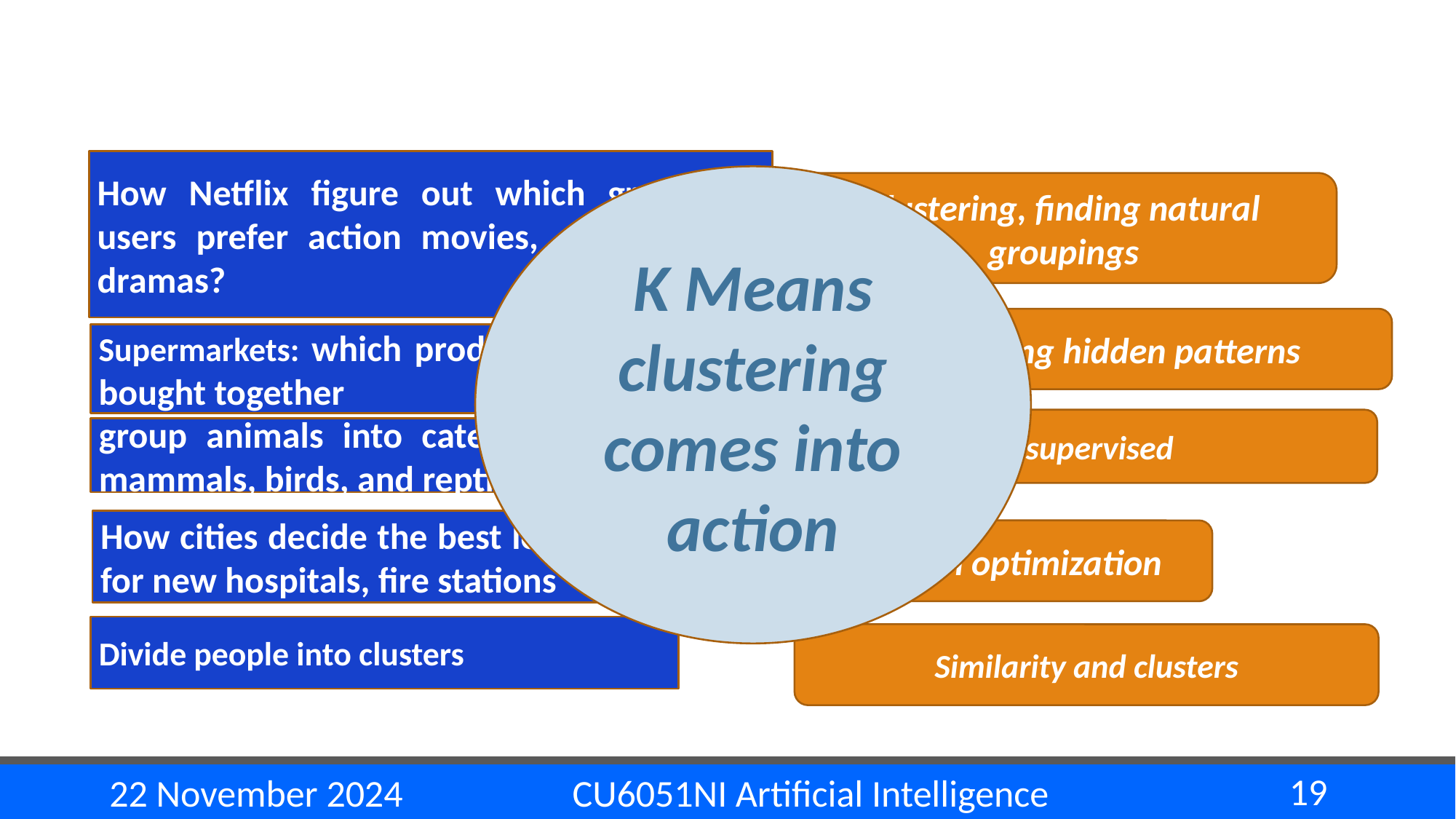

#

How Netflix figure out which groups of users prefer action movies, comedies, or dramas?
K Means clustering comes into action
Clustering, finding natural groupings
uncovering hidden patterns
Supermarkets: which products are often bought together
unsupervised
group animals into categories like mammals, birds, and reptiles
?
How cities decide the best locations for new hospitals, fire stations
location optimization
Divide people into clusters
Similarity and clusters
19
CU6051NI Artificial Intelligence
22 November 2024